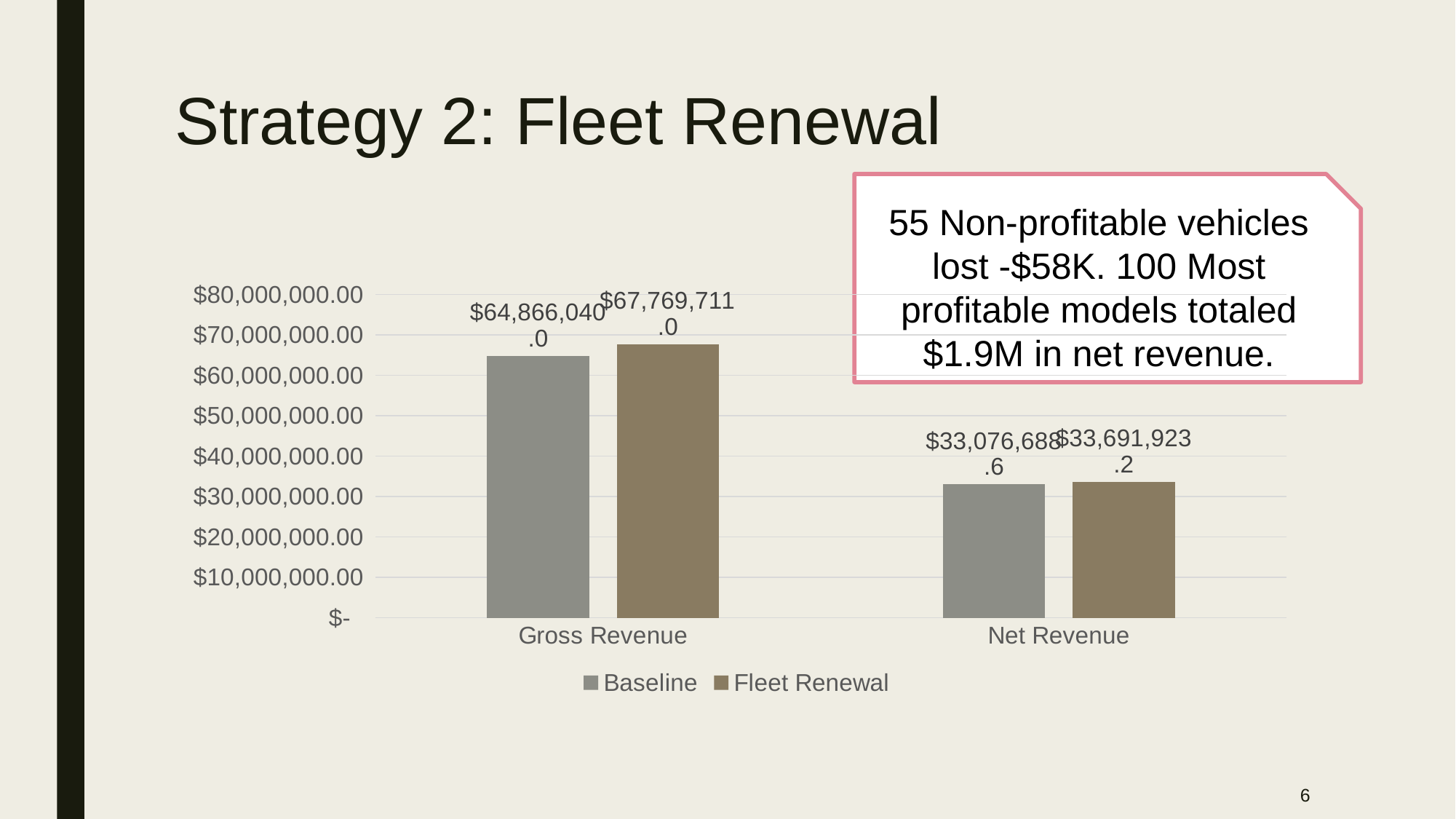

# Strategy 2: Fleet Renewal
55 Non-profitable vehicles lost -$58K. 100 Most profitable models totaled $1.9M in net revenue.

### Chart

| Category | Baseline | Fleet Renewal |
|---|---|---|
| Gross Revenue | 64866040.0 | 67769711.0 |
| Net Revenue | 33076688.63999996 | 33691923.20000004 |
6